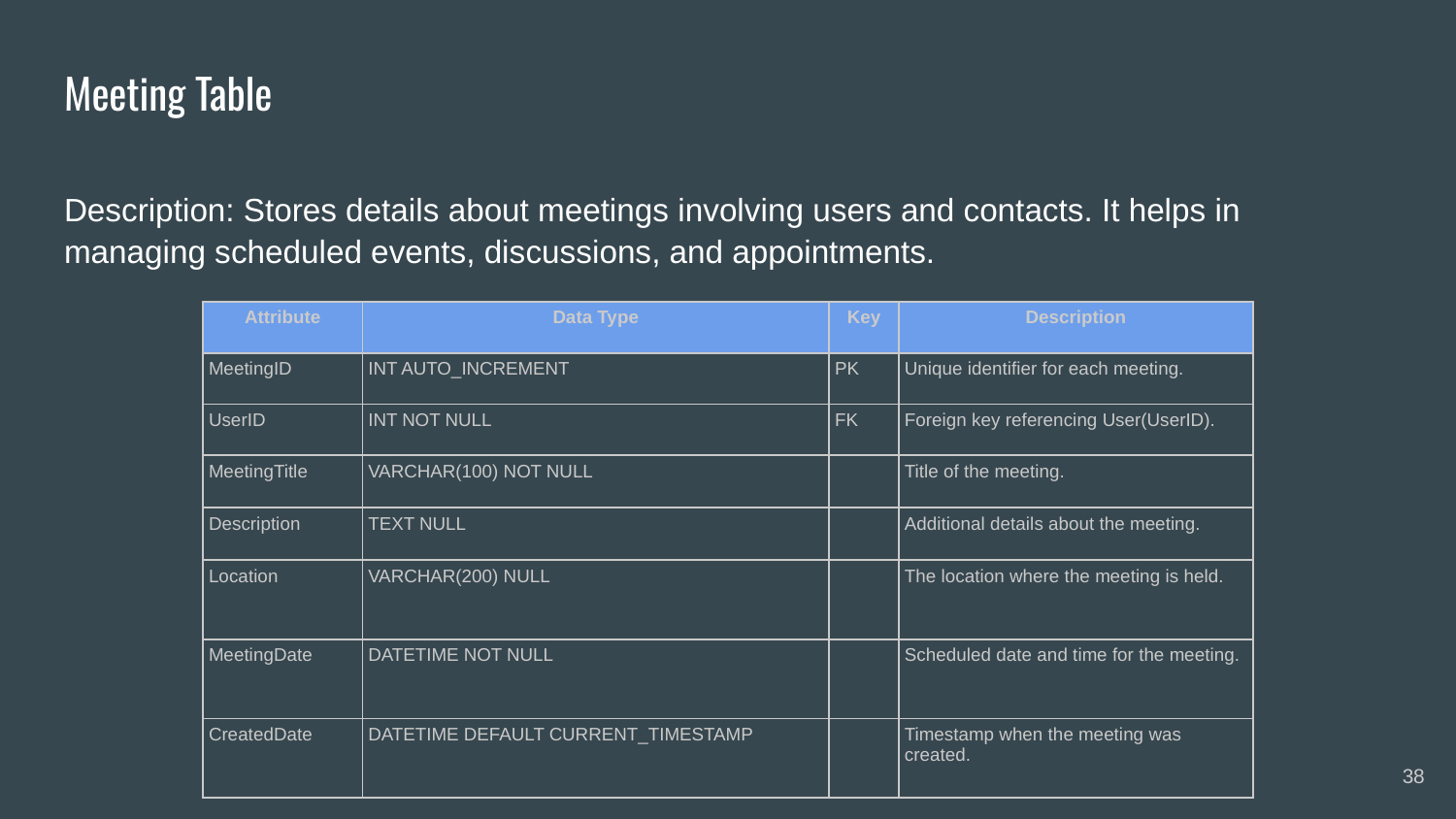

# Meeting Table
Description: Stores details about meetings involving users and contacts. It helps in managing scheduled events, discussions, and appointments.

| Attribute | Data Type | Key | Description |
| --- | --- | --- | --- |
| MeetingID | INT AUTO\_INCREMENT | PK | Unique identifier for each meeting. |
| UserID | INT NOT NULL | FK | Foreign key referencing User(UserID). |
| MeetingTitle | VARCHAR(100) NOT NULL |  | Title of the meeting. |
| Description | TEXT NULL |  | Additional details about the meeting. |
| Location | VARCHAR(200) NULL |  | The location where the meeting is held. |
| MeetingDate | DATETIME NOT NULL |  | Scheduled date and time for the meeting. |
| CreatedDate | DATETIME DEFAULT CURRENT\_TIMESTAMP |  | Timestamp when the meeting was created. |
38